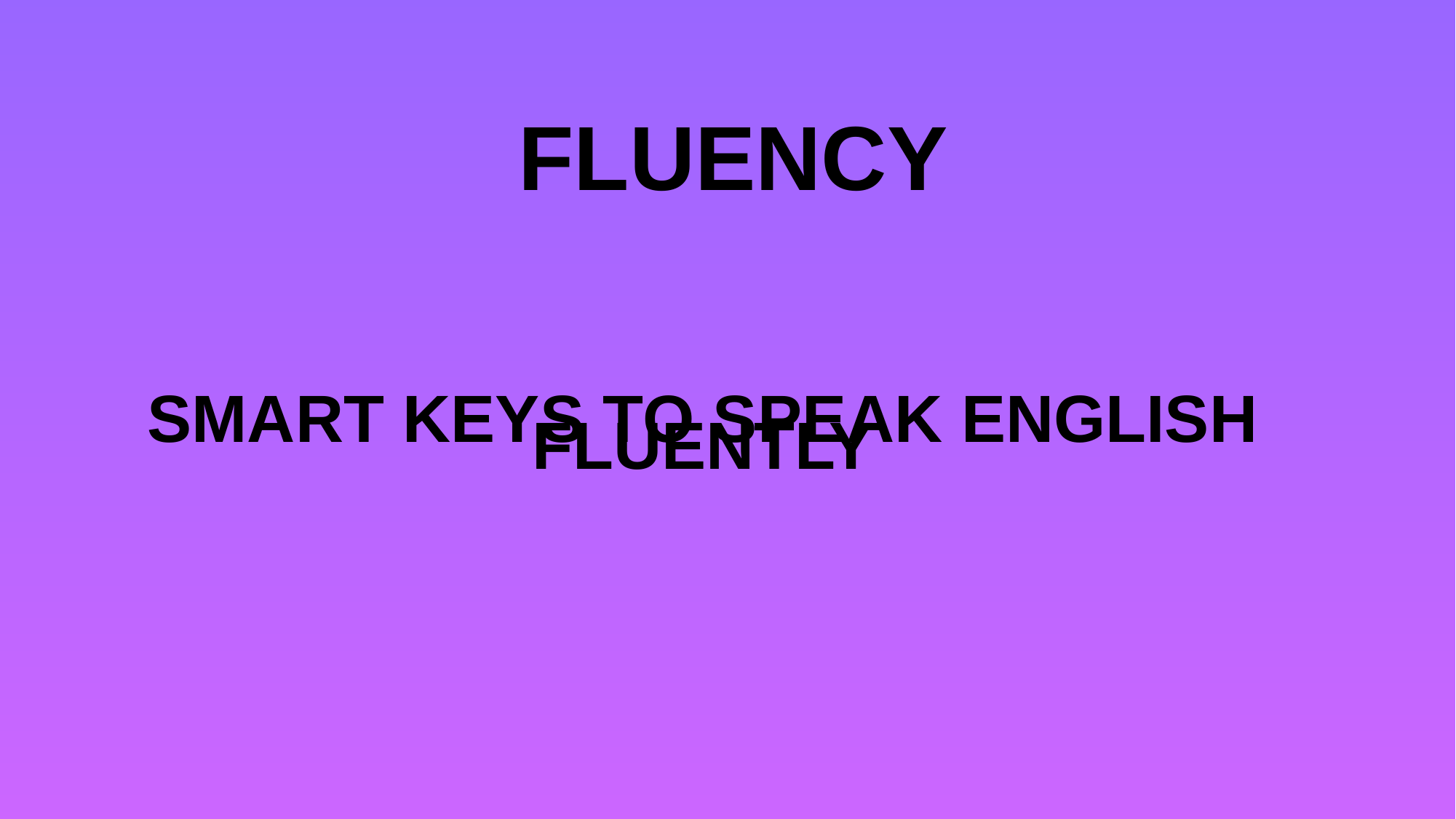

# FLUENCY
SMART KEYS TO SPEAK ENGLISH FLUENTLY